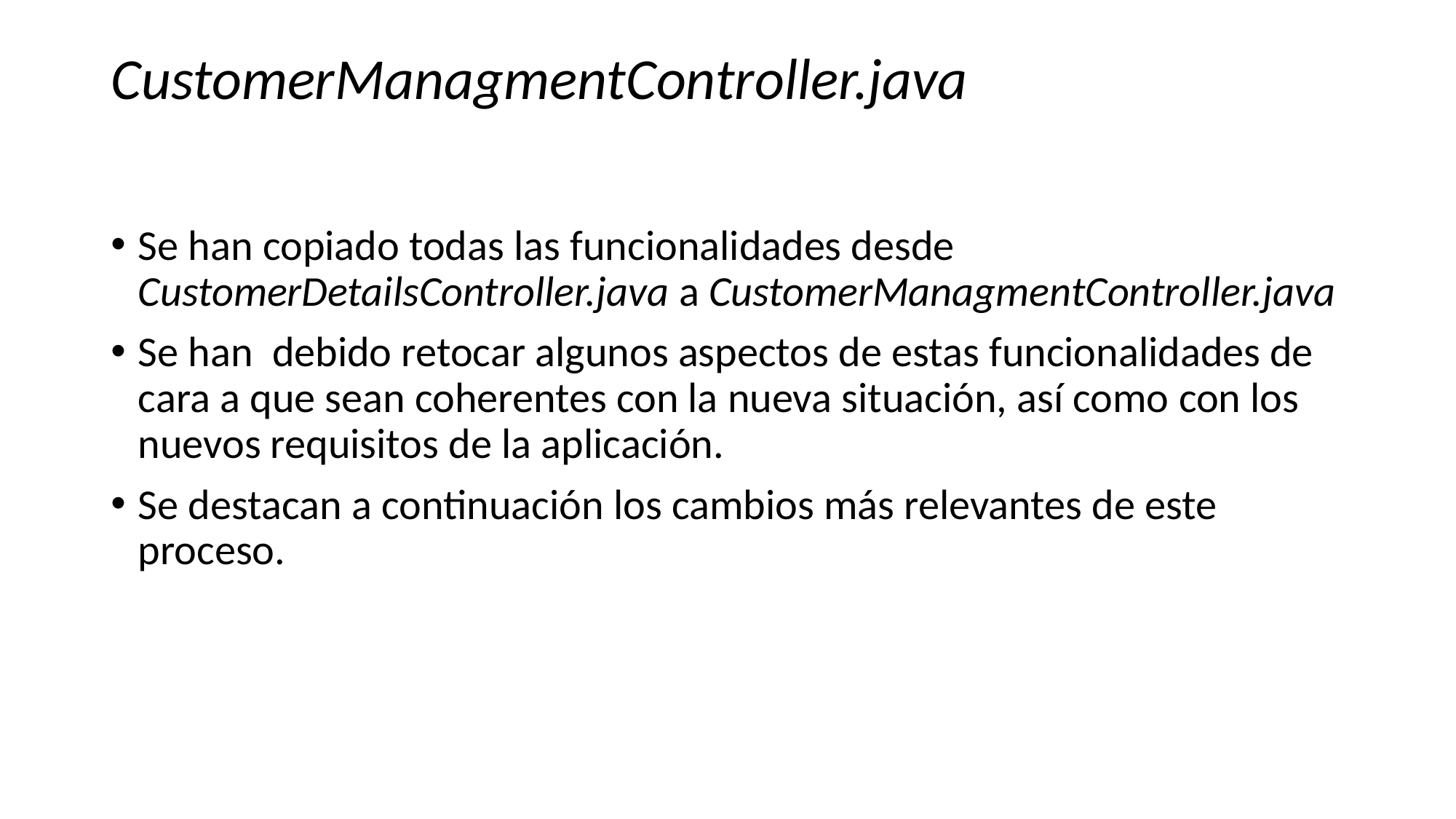

# CustomerManagmentController.java
Se han copiado todas las funcionalidades desde CustomerDetailsController.java a CustomerManagmentController.java
Se han  debido retocar algunos aspectos de estas funcionalidades de cara a que sean coherentes con la nueva situación, así como con los nuevos requisitos de la aplicación.
Se destacan a continuación los cambios más relevantes de este proceso.